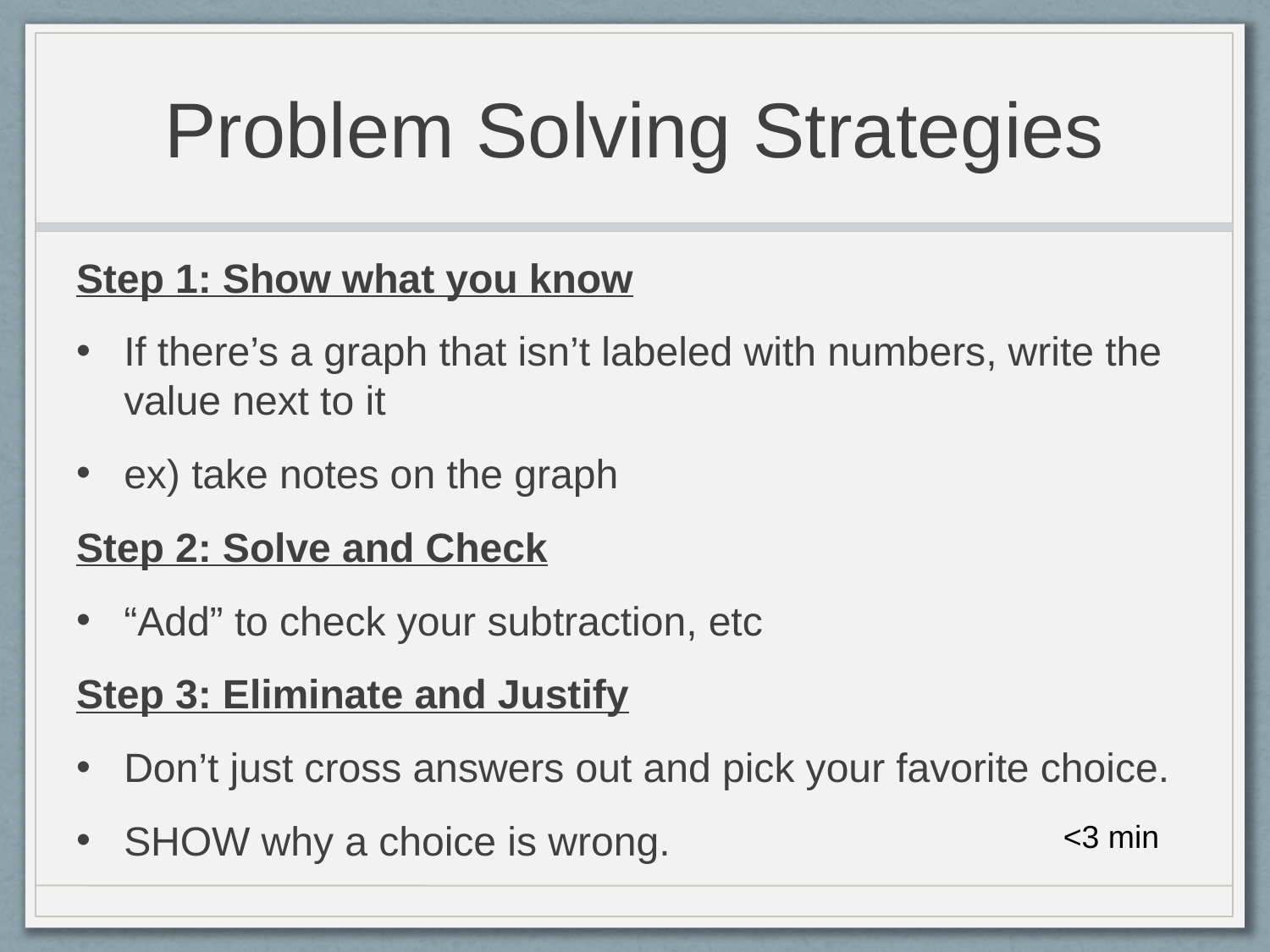

# Problem Solving Strategies

Step 1: Show what you know
If there’s a graph that isn’t labeled with numbers, write the value next to it
ex) take notes on the graph
Step 2: Solve and Check
“Add” to check your subtraction, etc
Step 3: Eliminate and Justify
Don’t just cross answers out and pick your favorite choice.
SHOW why a choice is wrong.

<3 min